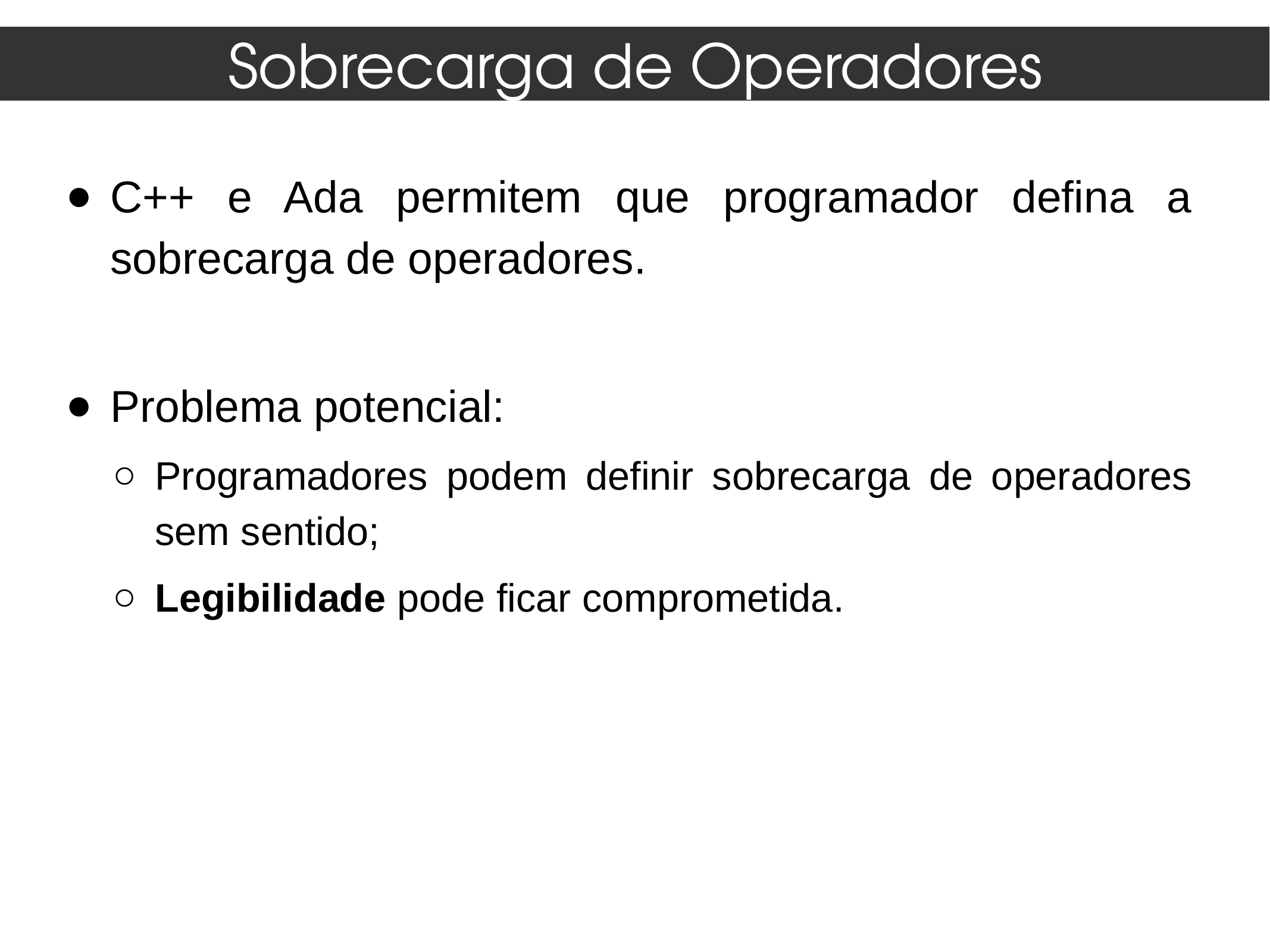

Sobrecarga de Operadores
C++ e Ada permitem que programador defina a sobrecarga de operadores.

Problema potencial:
Programadores podem definir sobrecarga de operadores sem sentido;
Legibilidade pode ficar comprometida.